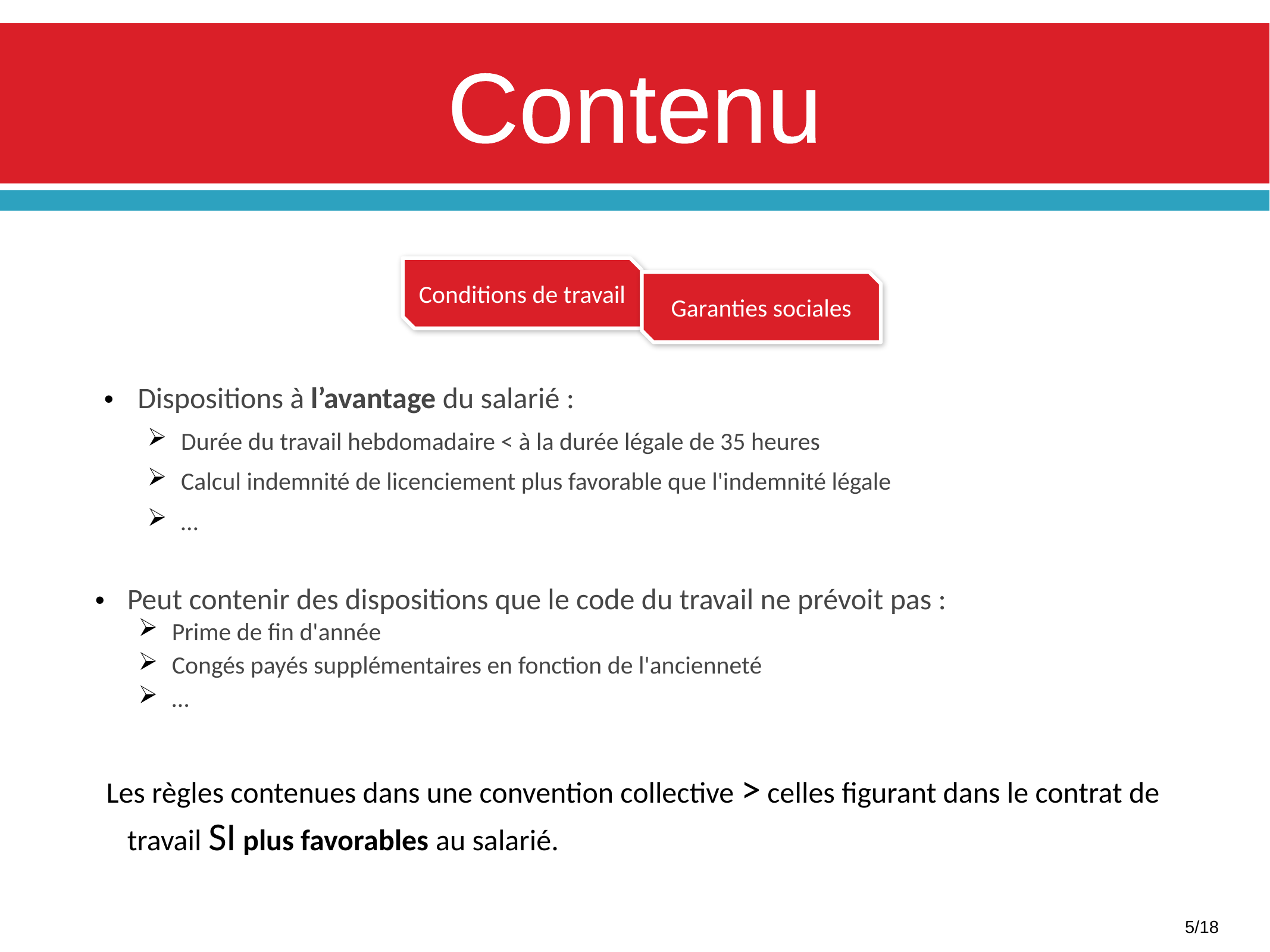

# Contenu
Conditions de travail
Garanties sociales

Dispositions à l’avantage du salarié :
Durée du travail hebdomadaire < à la durée légale de 35 heures
Calcul indemnité de licenciement plus favorable que l'indemnité légale
…
Peut contenir des dispositions que le code du travail ne prévoit pas :
Prime de fin d'année
Congés payés supplémentaires en fonction de l'ancienneté
…

Les règles contenues dans une convention collective > celles figurant dans le contrat de travail SI plus favorables au salarié.
5/18